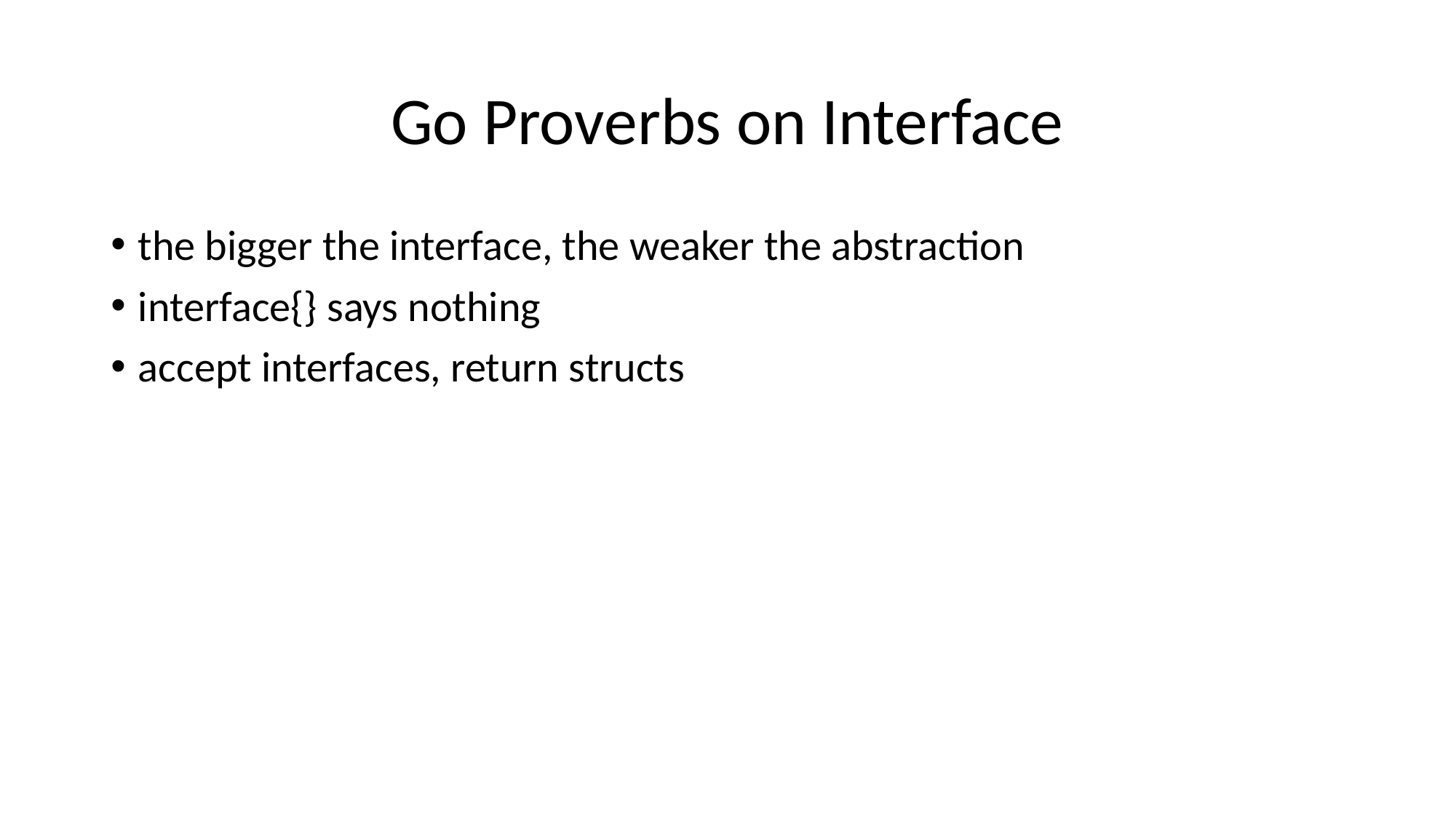

# Go Proverbs on Interface
the bigger the interface, the weaker the abstraction
interface{} says nothing
accept interfaces, return structs